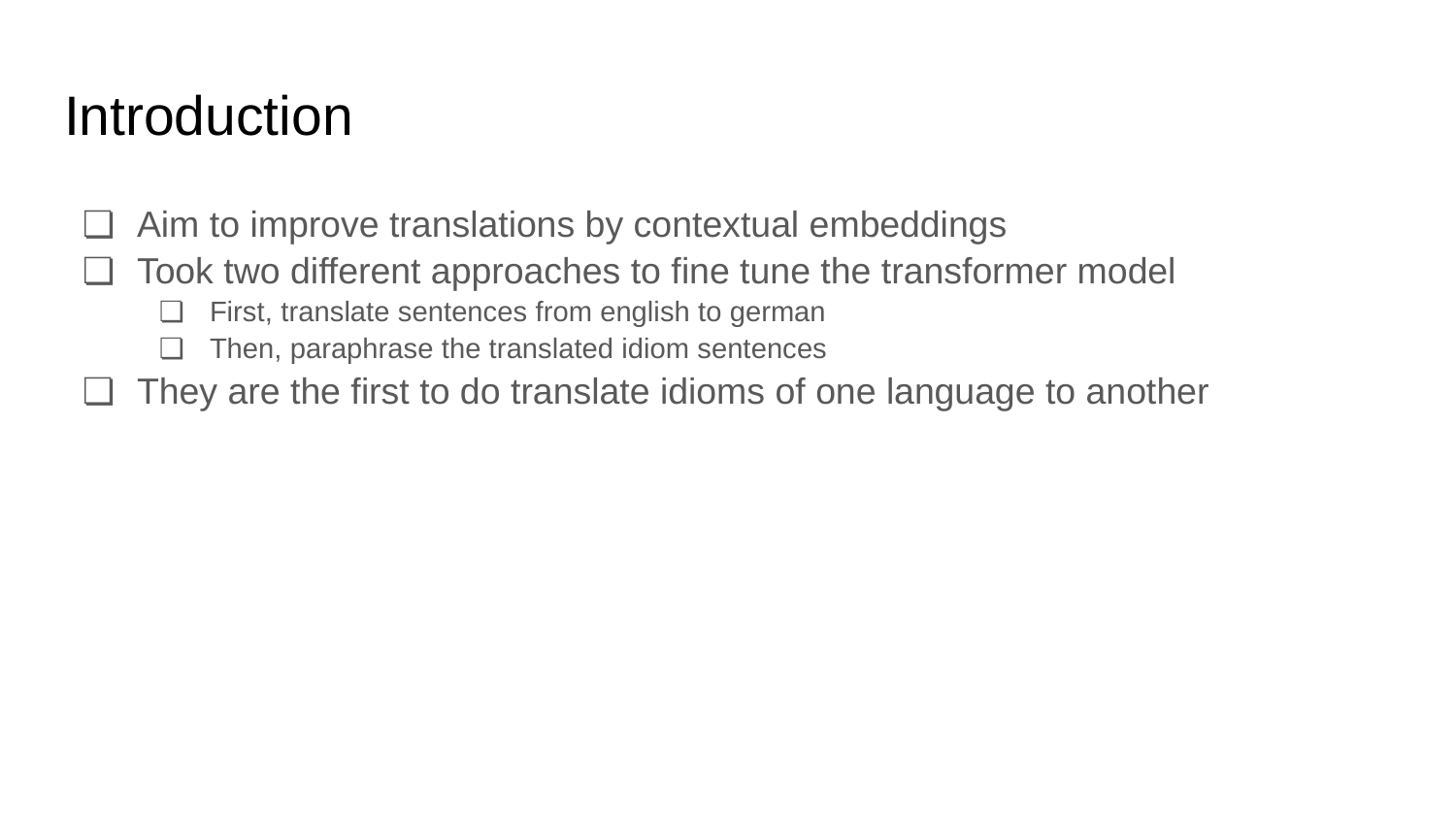

# Introduction
Aim to improve translations by contextual embeddings
Took two different approaches to fine tune the transformer model
First, translate sentences from english to german
Then, paraphrase the translated idiom sentences
They are the first to do translate idioms of one language to another